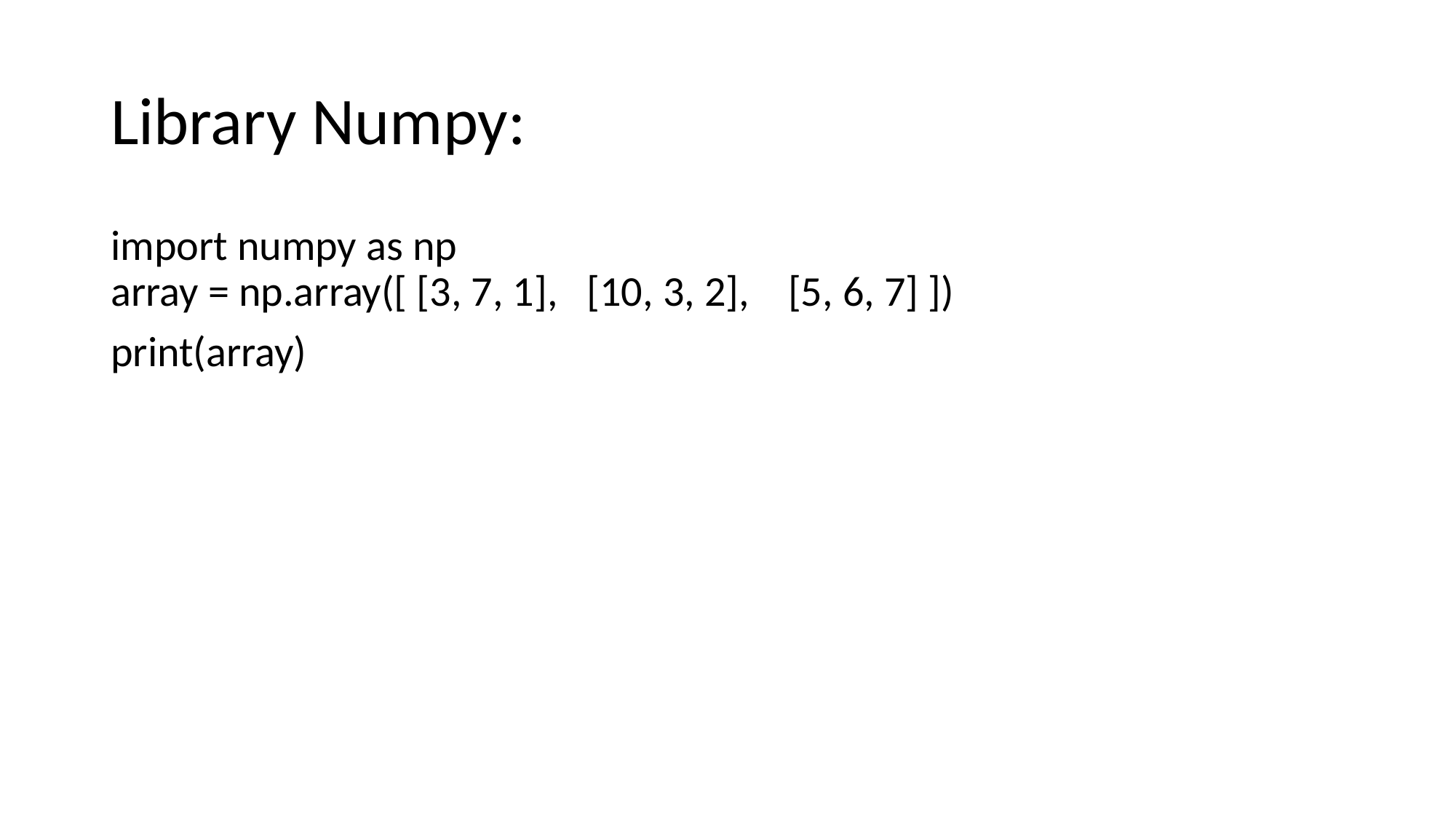

# Library Numpy:
import numpy as np
array = np.array([ [3, 7, 1],   [10, 3, 2],    [5, 6, 7] ])
print(array)